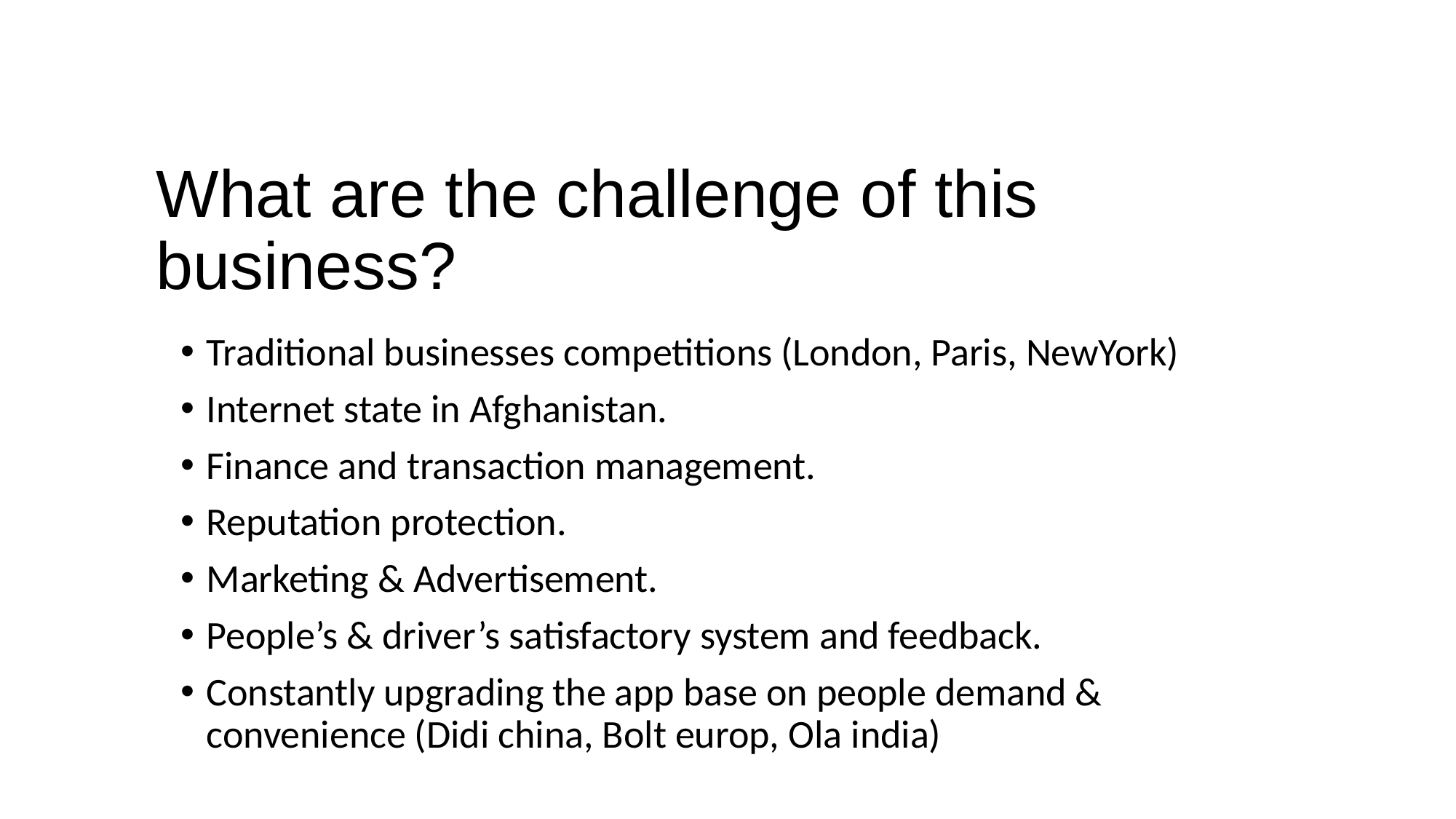

# What are the challenge of this business?
Traditional businesses competitions (London, Paris, NewYork)
Internet state in Afghanistan.
Finance and transaction management.
Reputation protection.
Marketing & Advertisement.
People’s & driver’s satisfactory system and feedback.
Constantly upgrading the app base on people demand & convenience (Didi china, Bolt europ, Ola india)